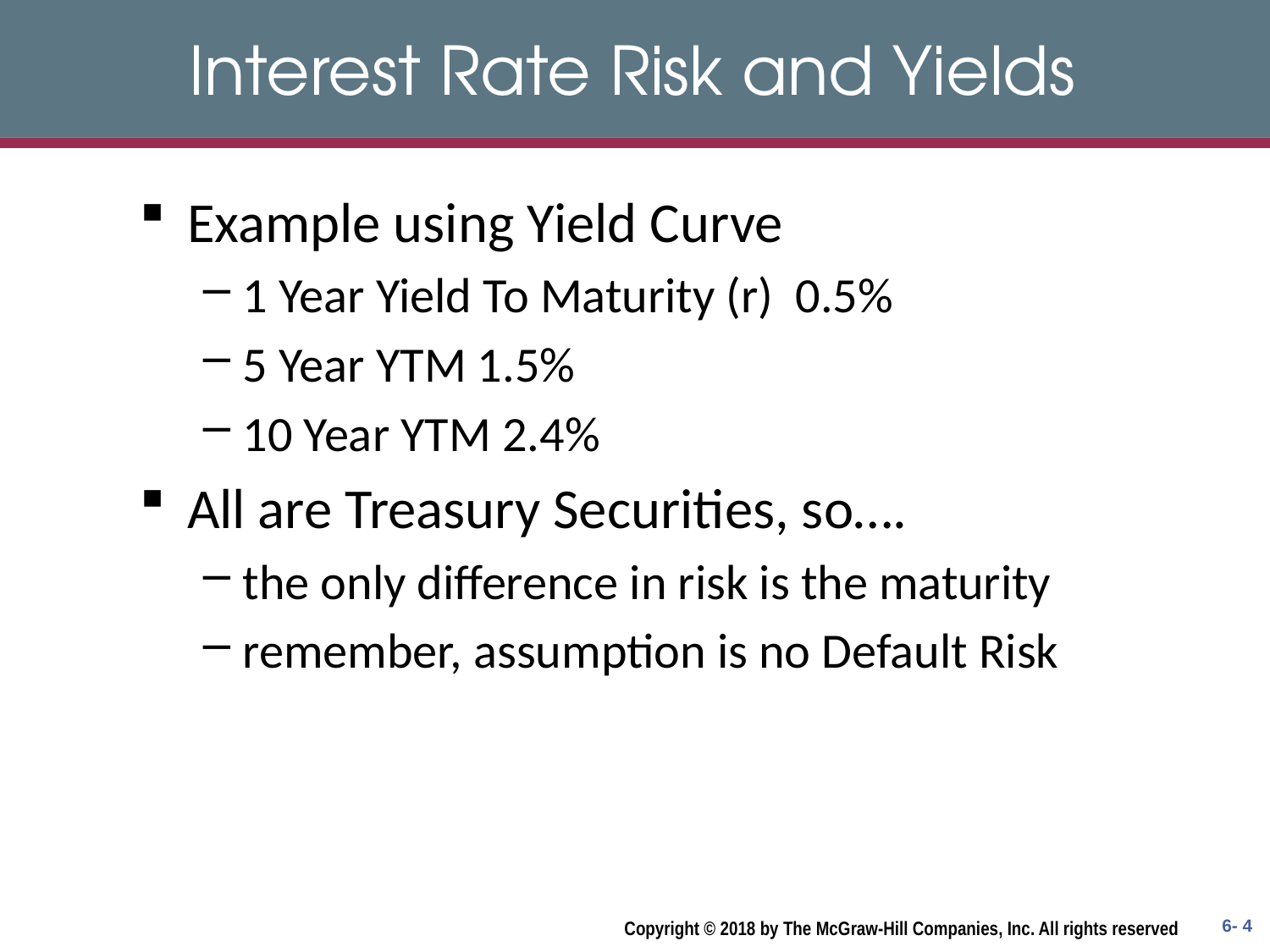

# Interest Rate Risk and Yields
Example using Yield Curve
1 Year Yield To Maturity (r)  0.5%
5 Year YTM 1.5%
10 Year YTM 2.4%
All are Treasury Securities, so….
the only difference in risk is the maturity
remember, assumption is no Default Risk